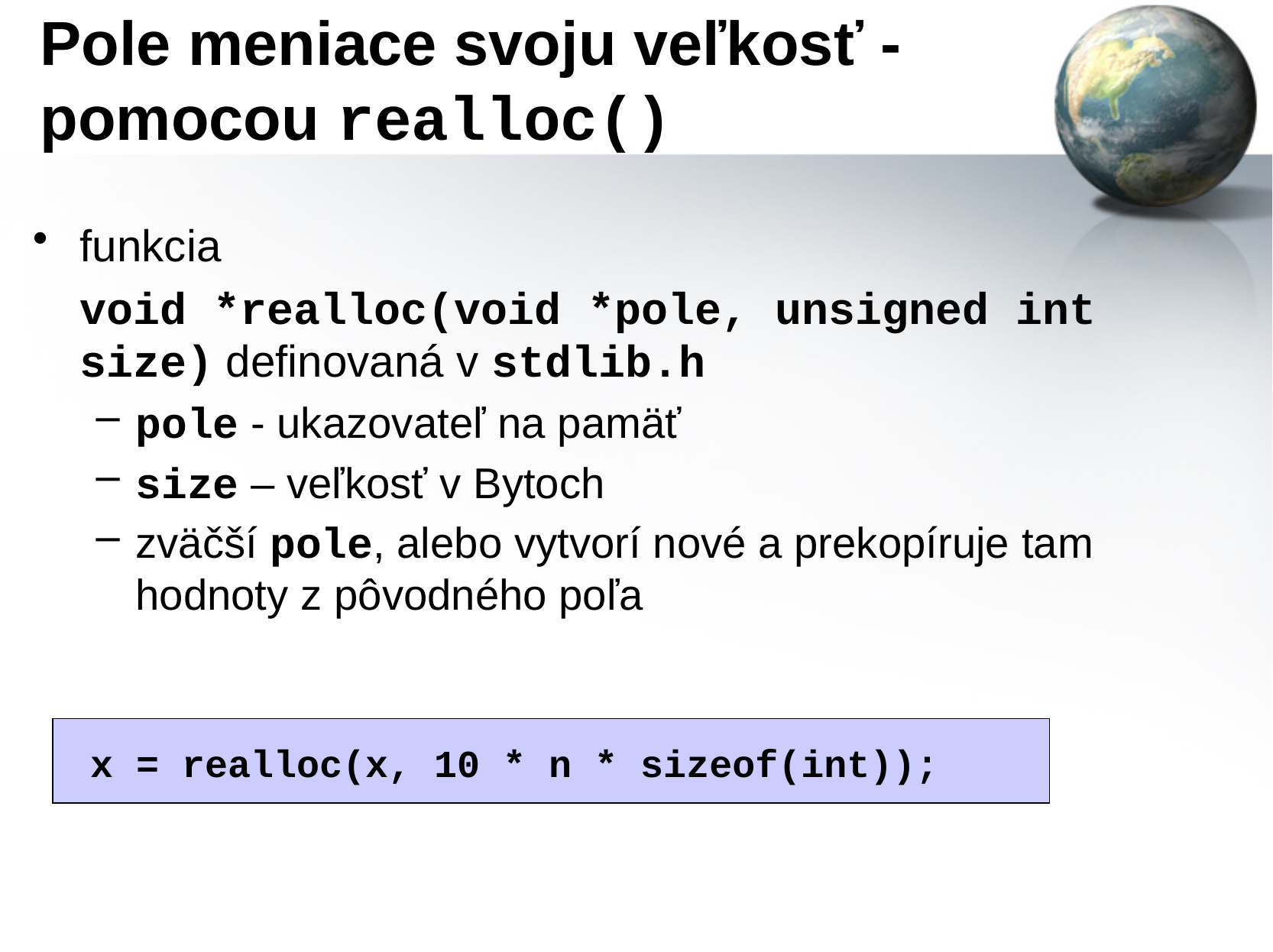

# Pole meniace svoju veľkosť - pomocou realloc()
funkcia
	void *realloc(void *pole, unsigned int size) definovaná v stdlib.h
pole - ukazovateľ na pamäť
size – veľkosť v Bytoch
zväčší pole, alebo vytvorí nové a prekopíruje tam hodnoty z pôvodného poľa

x = realloc(x, 10 * n * sizeof(int));